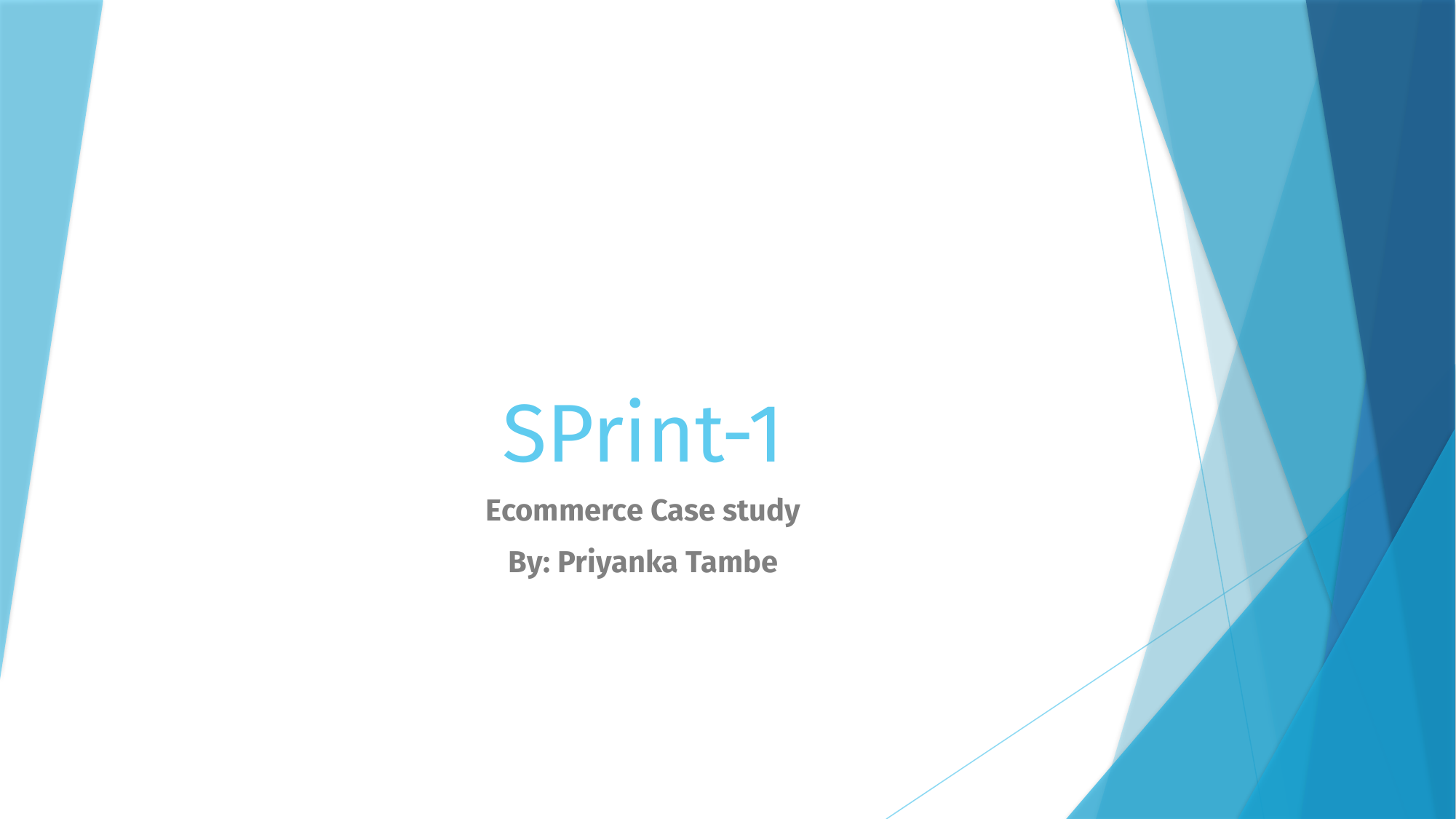

# SPrint-1
Ecommerce Case study
By: Priyanka Tambe